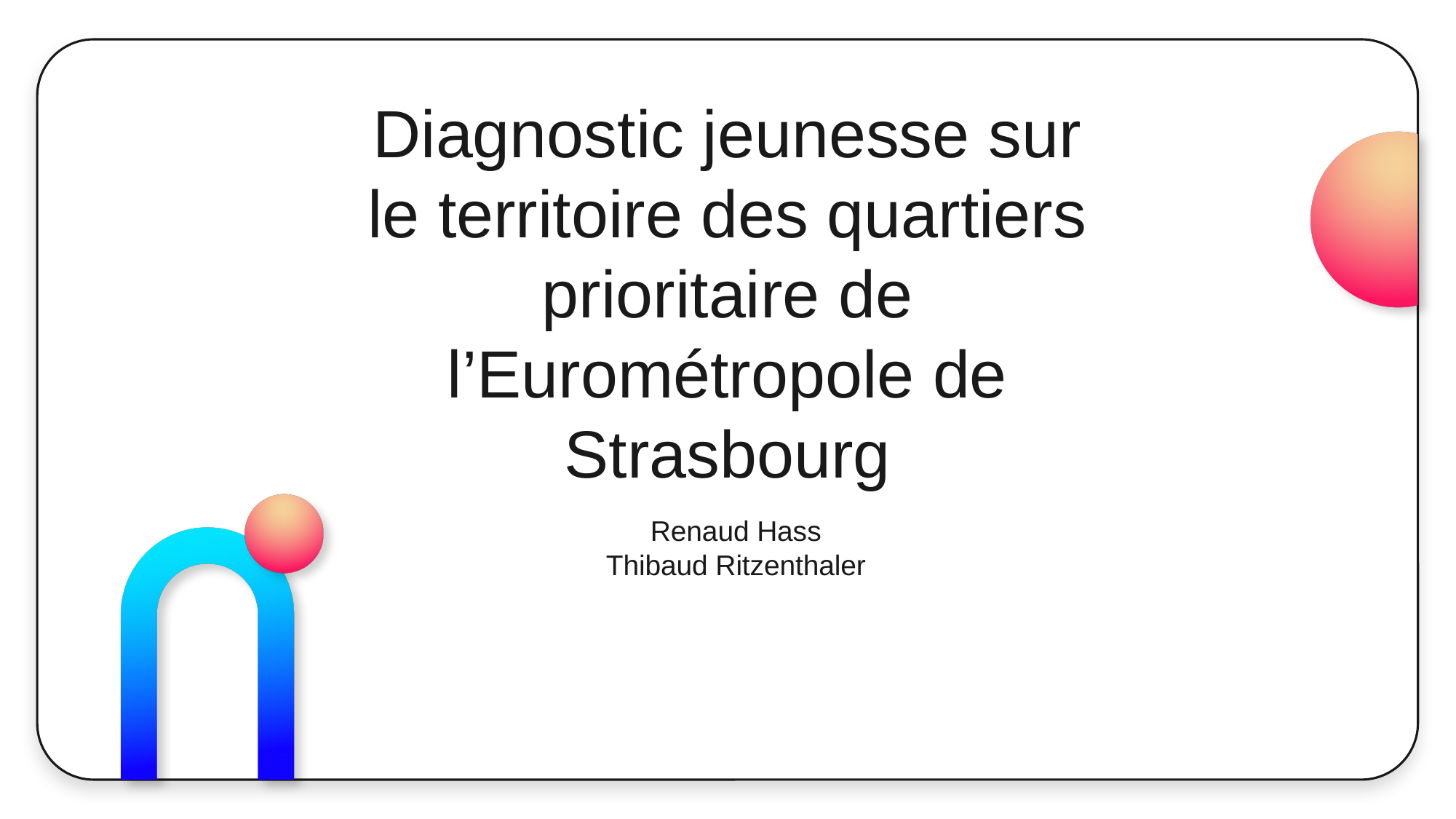

# Diagnostic jeunesse sur le territoire des quartiers prioritaire de l’Eurométropole de Strasbourg
Renaud Hass
Thibaud Ritzenthaler